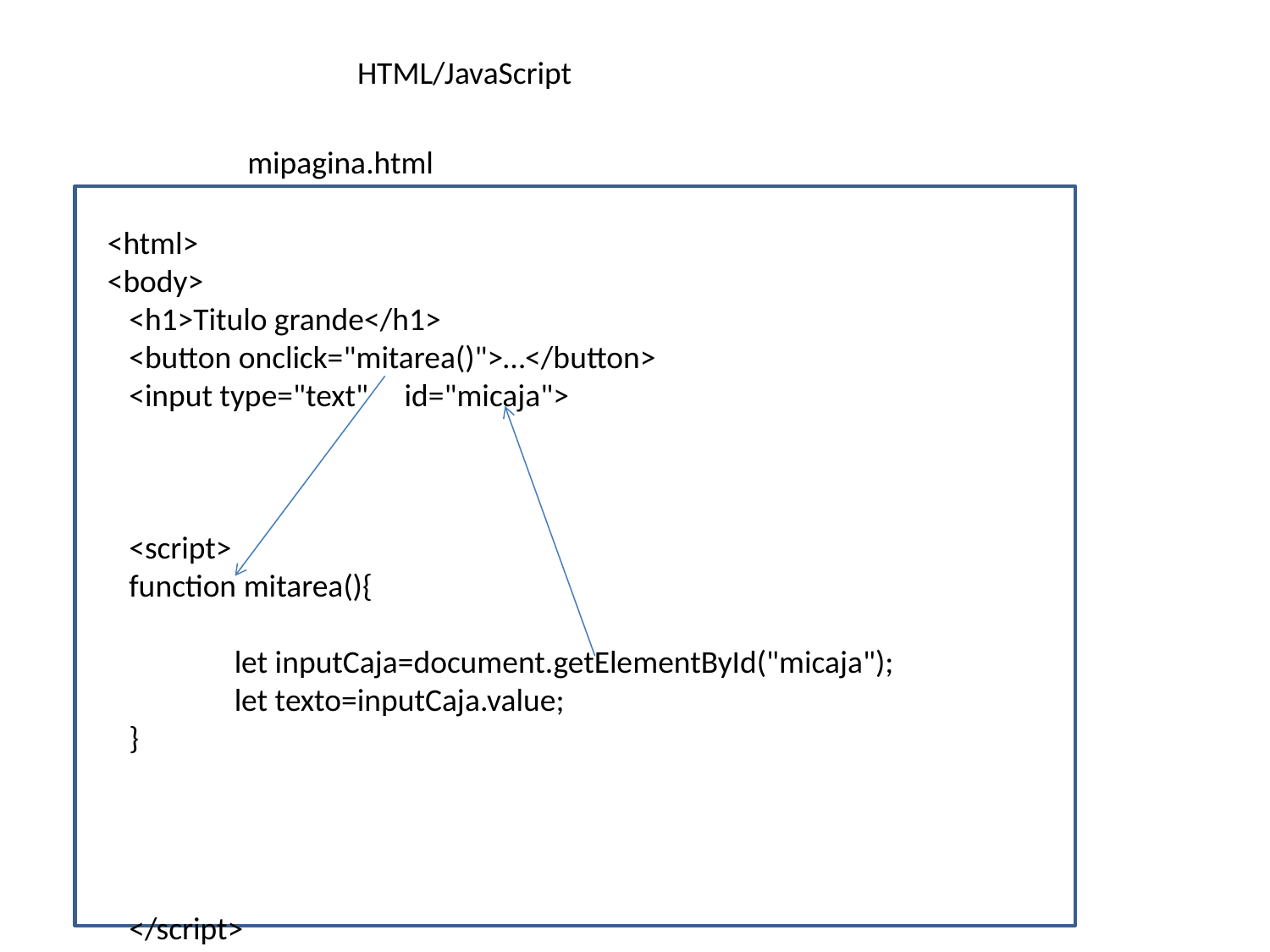

HTML/JavaScript
mipagina.html

<html>
<body>
   <h1>Titulo grande</h1>
   <button onclick="mitarea()">…</button>
   <input type="text"     id="micaja">

   <script>
   function mitarea(){

	let inputCaja=document.getElementById("micaja");
	let texto=inputCaja.value;
   }

   </script>